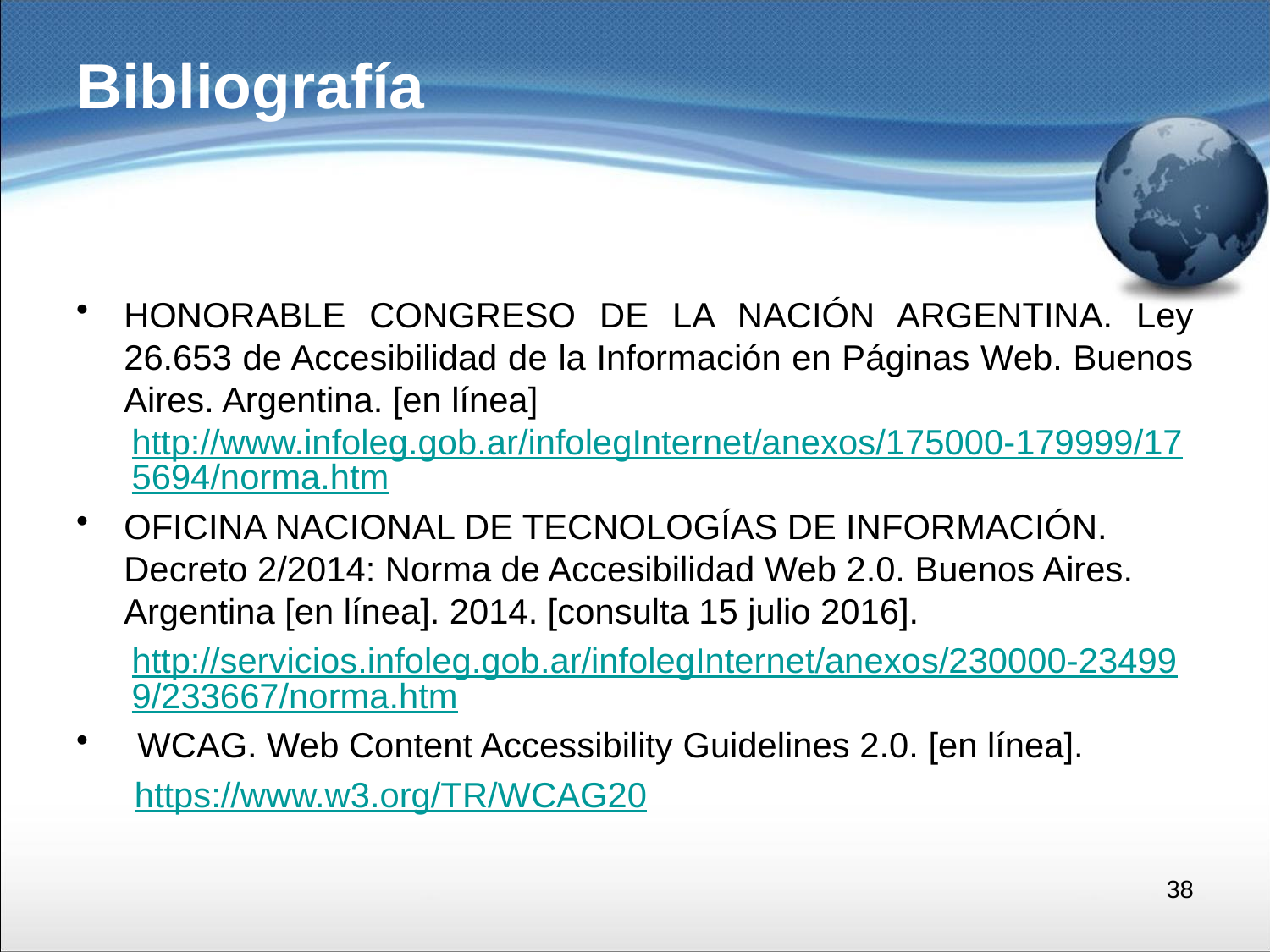

# Bibliografía
HONORABLE CONGRESO DE LA NACIÓN ARGENTINA. Ley 26.653 de Accesibilidad de la Información en Páginas Web. Buenos Aires. Argentina. [en línea]
http://www.infoleg.gob.ar/infolegInternet/anexos/175000-179999/175694/norma.htm
OFICINA NACIONAL DE TECNOLOGÍAS DE INFORMACIÓN. Decreto 2/2014: Norma de Accesibilidad Web 2.0. Buenos Aires. Argentina [en línea]. 2014. [consulta 15 julio 2016].
http://servicios.infoleg.gob.ar/infolegInternet/anexos/230000-234999/233667/norma.htm
     WCAG. Web Content Accessibility Guidelines 2.0. [en línea].
      https://www.w3.org/TR/WCAG20

38